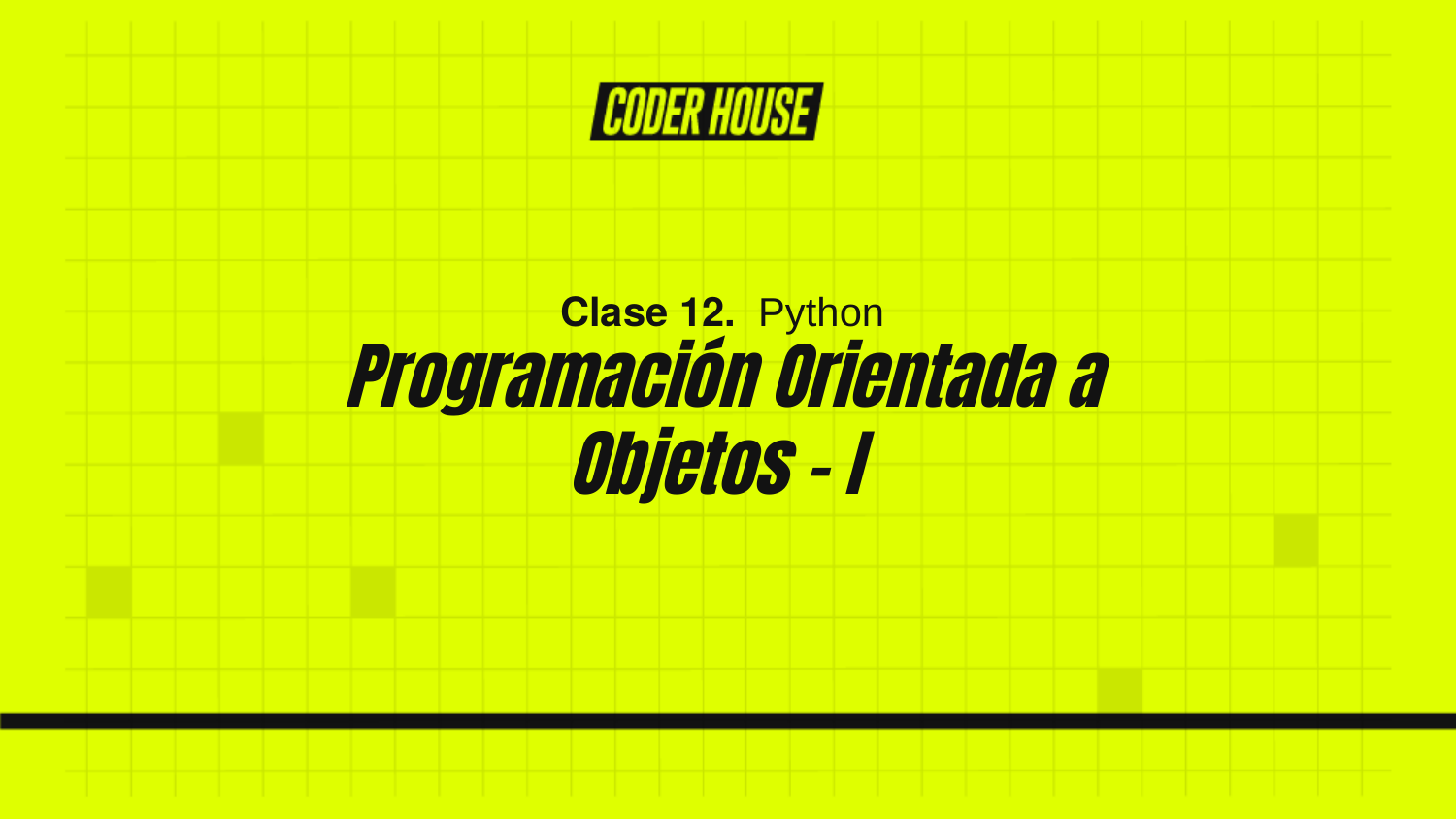

Clase 12.  Python
Programación Orientada a Objetos – I